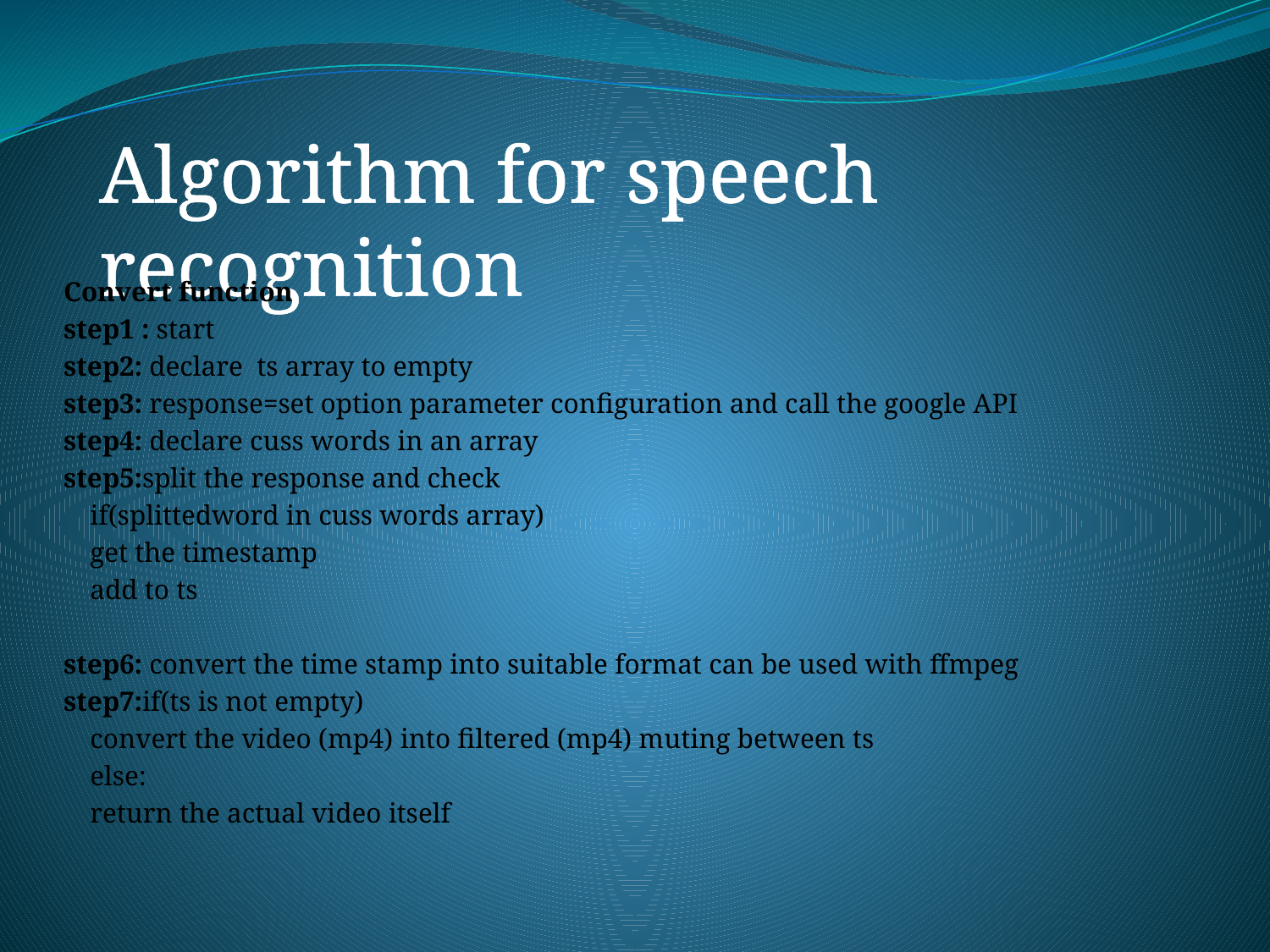

Algorithm for speech recognition
Convert function
step1 : start
step2: declare  ts array to empty
step3: response=set option parameter configuration and call the google API
step4: declare cuss words in an array
step5:split the response and check
		if(splittedword in cuss words array)
			get the timestamp
			add to ts

step6: convert the time stamp into suitable format can be used with ffmpeg
step7:if(ts is not empty)
		convert the video (mp4) into filtered (mp4) muting between ts
	else:
			return the actual video itself